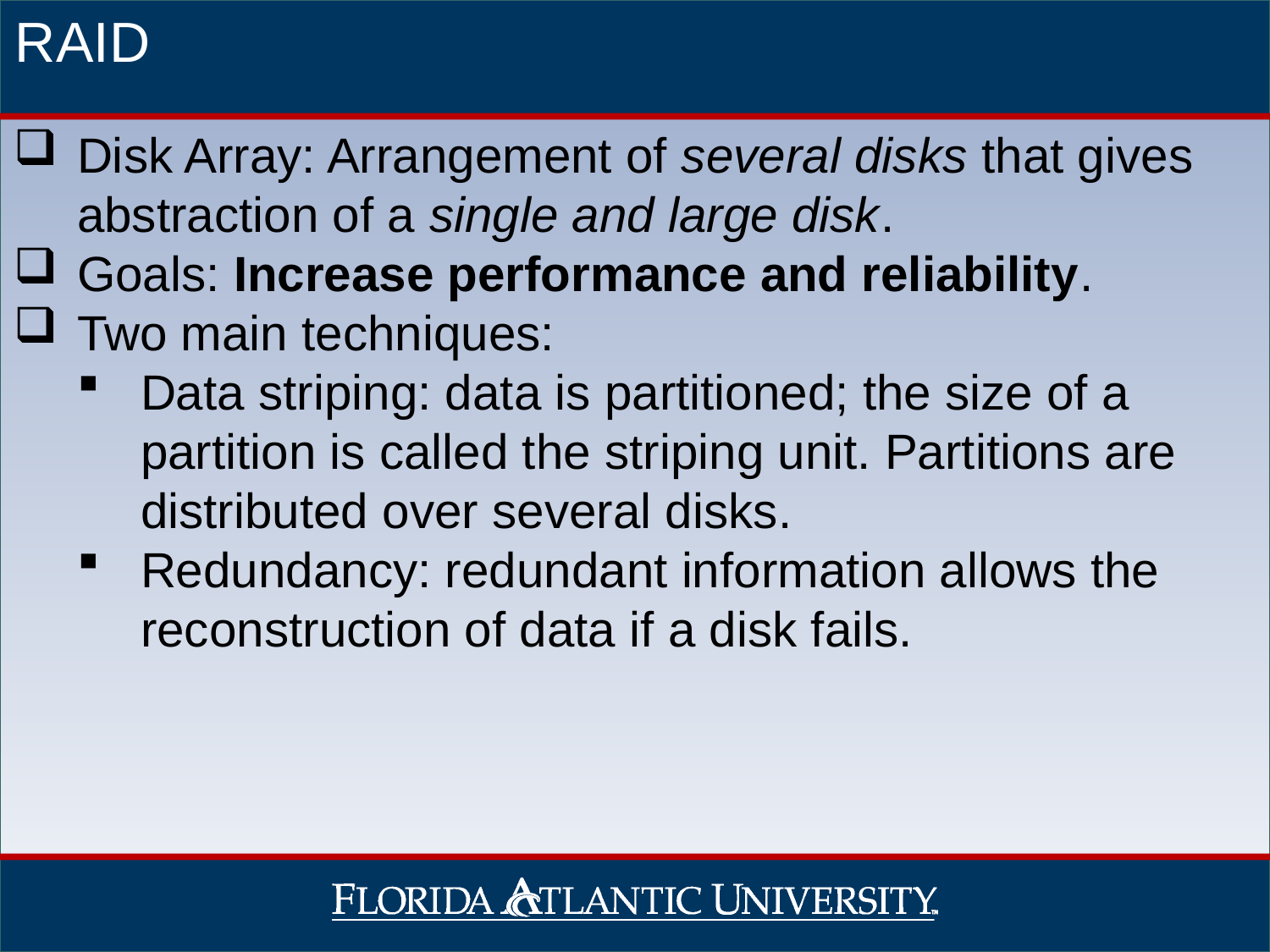

RAID
Disk Array: Arrangement of several disks that gives abstraction of a single and large disk.
Goals: Increase performance and reliability.
Two main techniques:
Data striping: data is partitioned; the size of a partition is called the striping unit. Partitions are distributed over several disks.
Redundancy: redundant information allows the reconstruction of data if a disk fails.